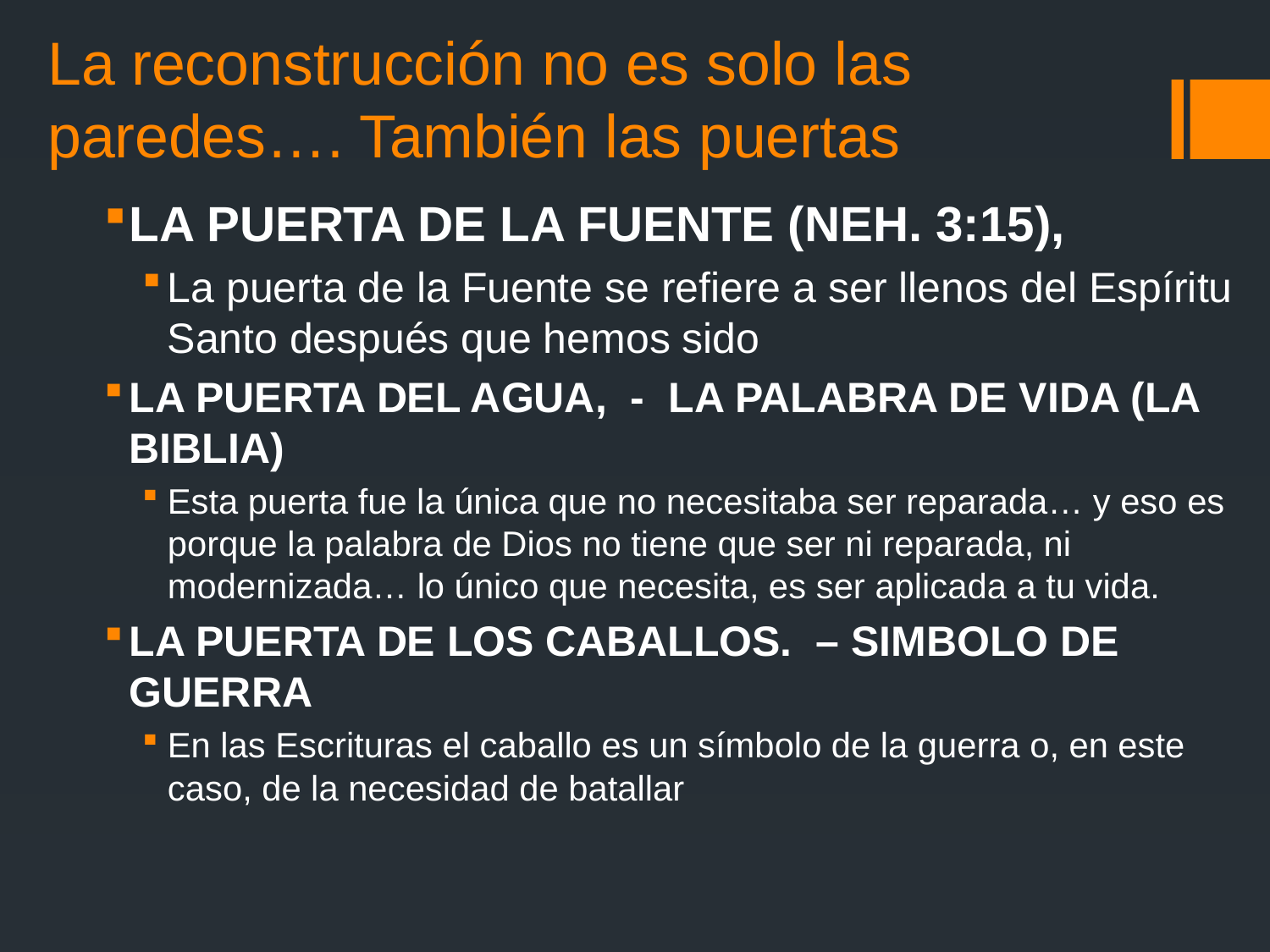

# La reconstrucción no es solo las paredes…. También las puertas
La puerta de la fuente (Neh. 3:15),
La puerta de la Fuente se refiere a ser llenos del Espíritu Santo después que hemos sido
La Puerta del Agua,  -  la palabra de vida (la biblia)
Esta puerta fue la única que no necesitaba ser reparada… y eso es porque la palabra de Dios no tiene que ser ni reparada, ni modernizada… lo único que necesita, es ser aplicada a tu vida.
La Puerta de los Caballos.  – simbolo de guerra
En las Escrituras el caballo es un símbolo de la guerra o, en este caso, de la necesidad de batallar